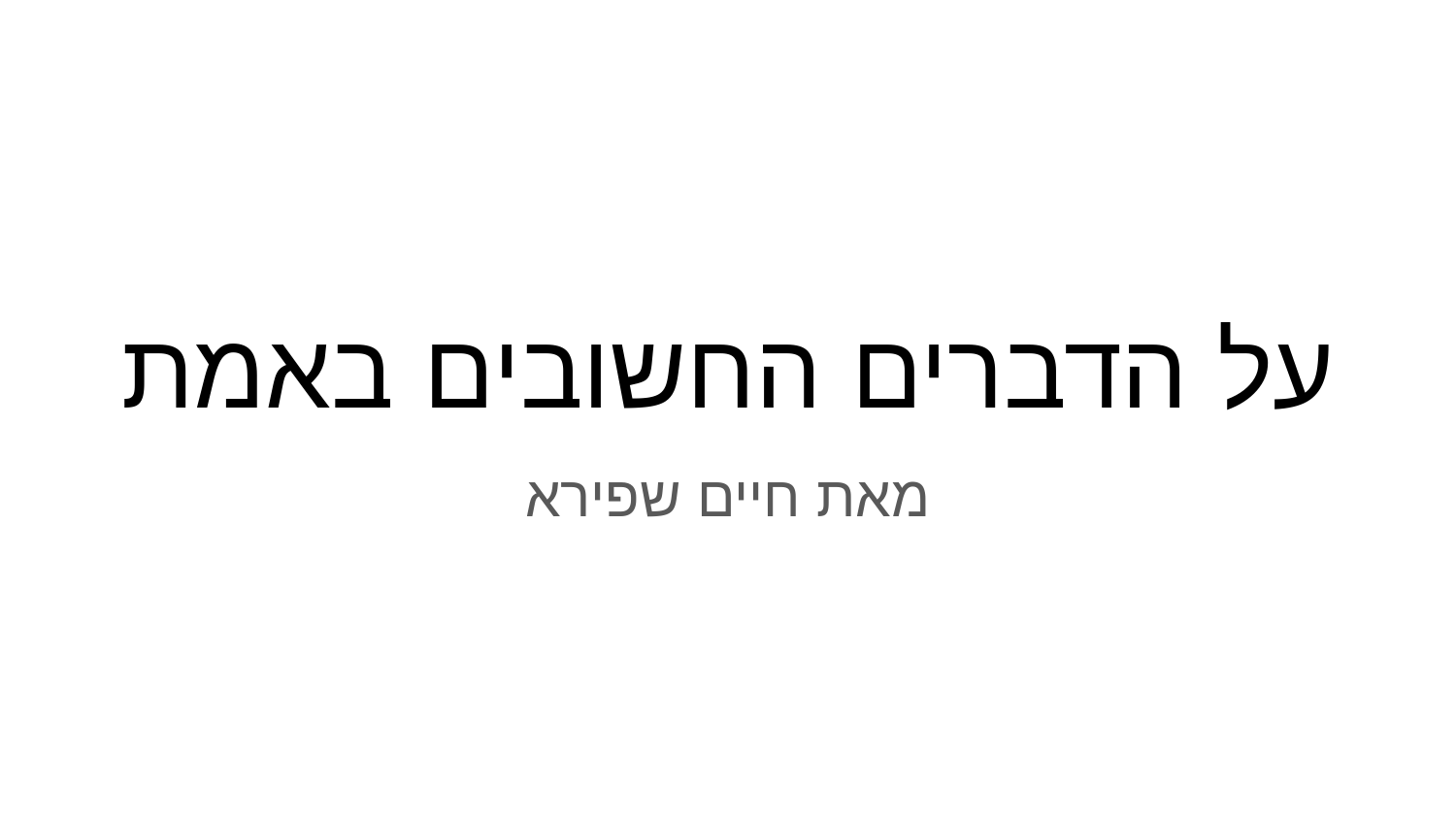

# על הדברים החשובים באמת
מאת חיים שפירא